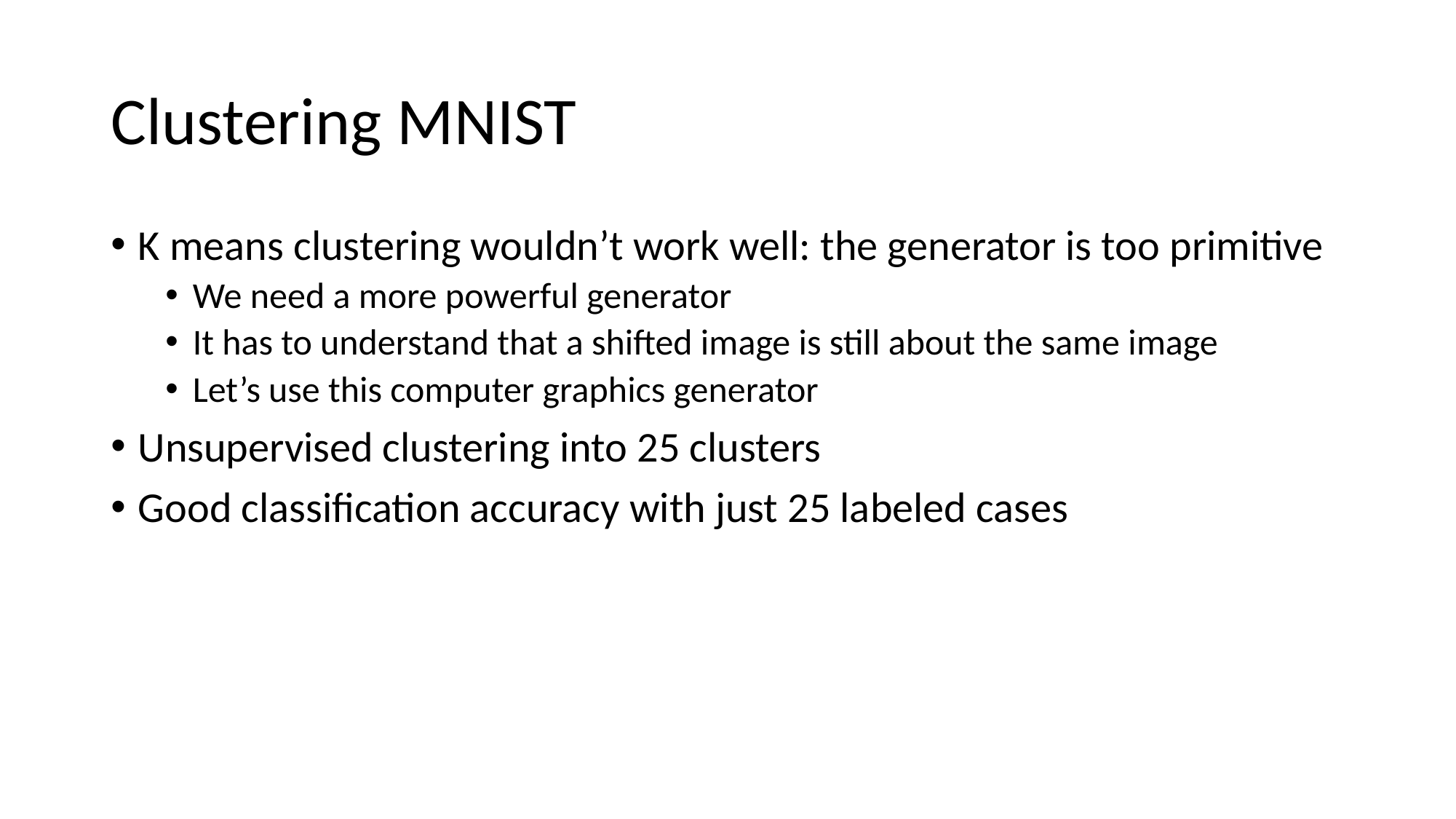

# Clustering MNIST
K means clustering wouldn’t work well: the generator is too primitive
We need a more powerful generator
It has to understand that a shifted image is still about the same image
Let’s use this computer graphics generator
Unsupervised clustering into 25 clusters
Good classification accuracy with just 25 labeled cases